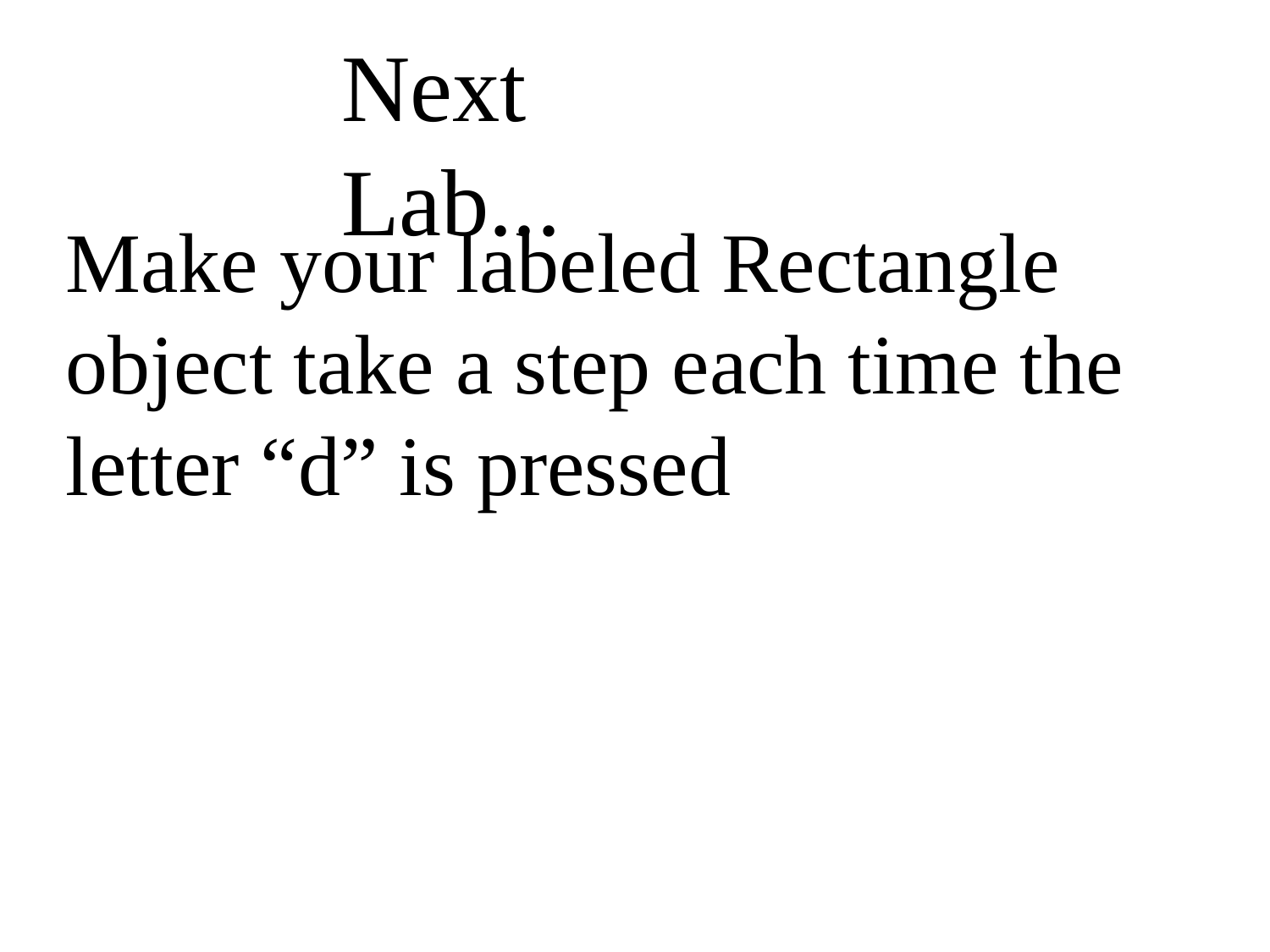

Next Lab...
Make your labeled Rectangle object take a step each time the letter “d” is pressed